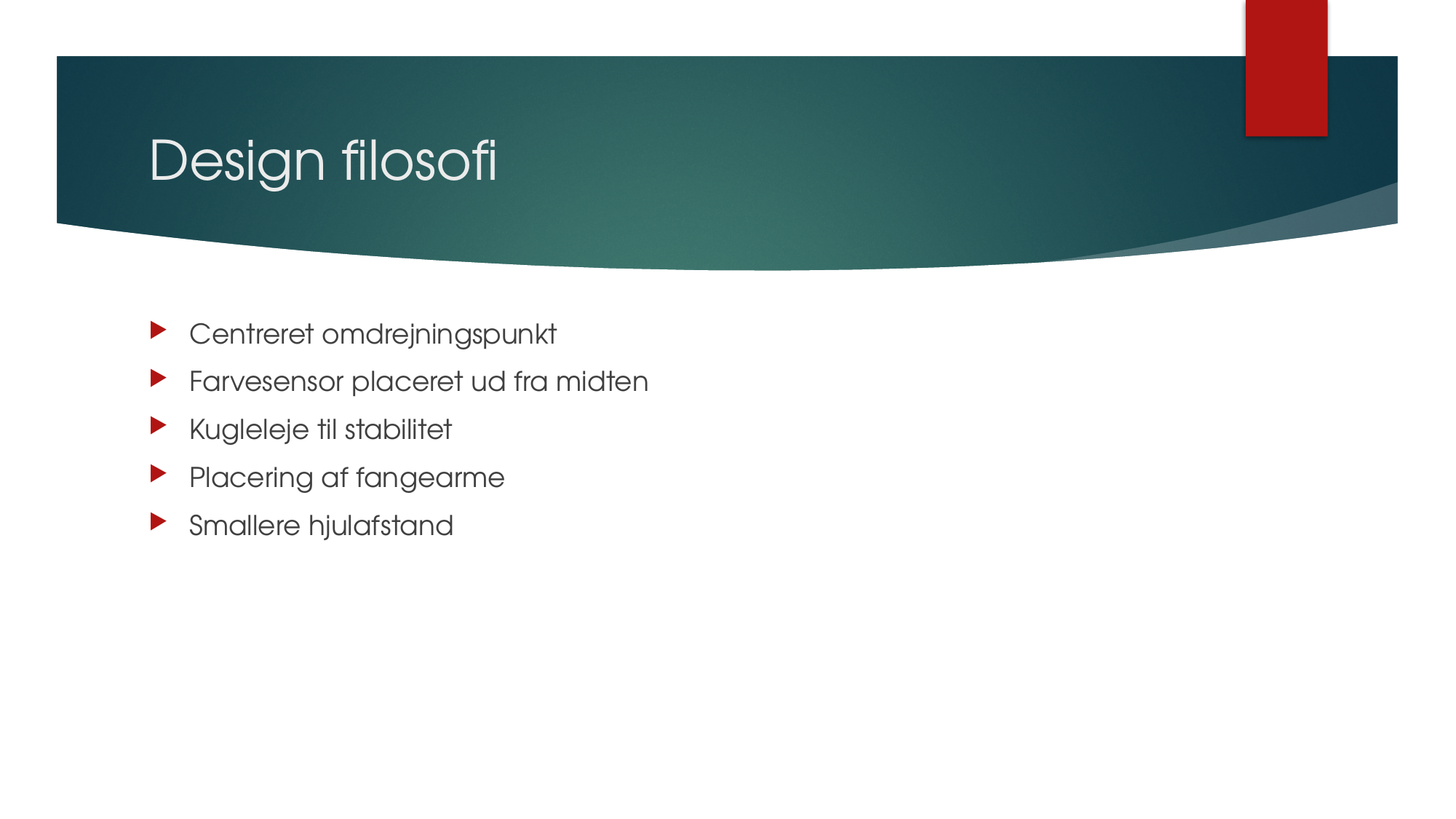

# Design filosofi
Centreret omdrejningspunkt
Farvesensor placeret ud fra midten
Kugleleje til stabilitet
Placering af fangearme
Smallere hjulafstand